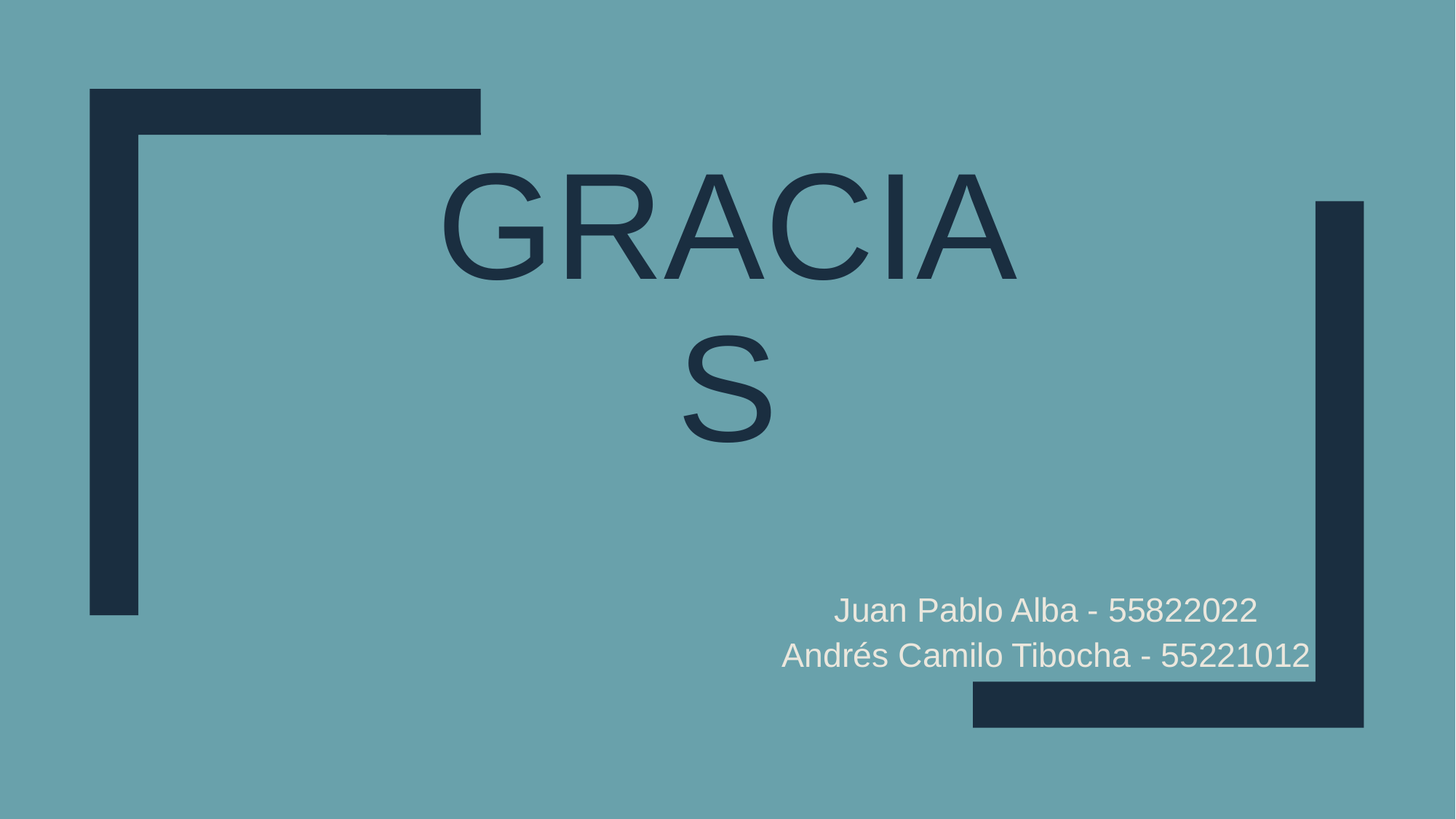

# GRACIAS
Juan Pablo Alba - 55822022
Andrés Camilo Tibocha - 55221012